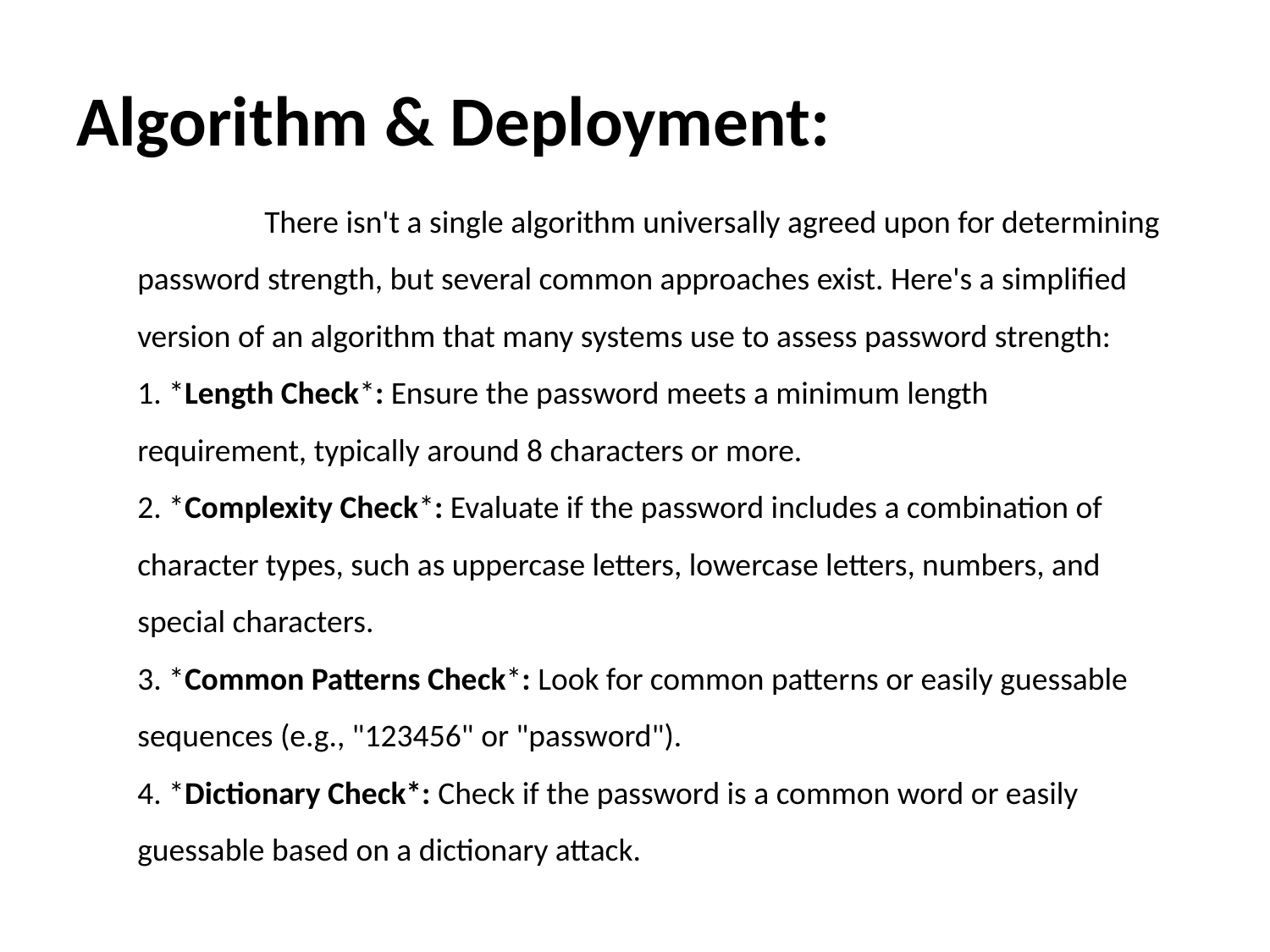

# Algorithm & Deployment:
	There isn't a single algorithm universally agreed upon for determining password strength, but several common approaches exist. Here's a simplified version of an algorithm that many systems use to assess password strength:
1. *Length Check*: Ensure the password meets a minimum length requirement, typically around 8 characters or more.
2. *Complexity Check*: Evaluate if the password includes a combination of character types, such as uppercase letters, lowercase letters, numbers, and special characters.
3. *Common Patterns Check*: Look for common patterns or easily guessable sequences (e.g., "123456" or "password").
4. *Dictionary Check*: Check if the password is a common word or easily guessable based on a dictionary attack.